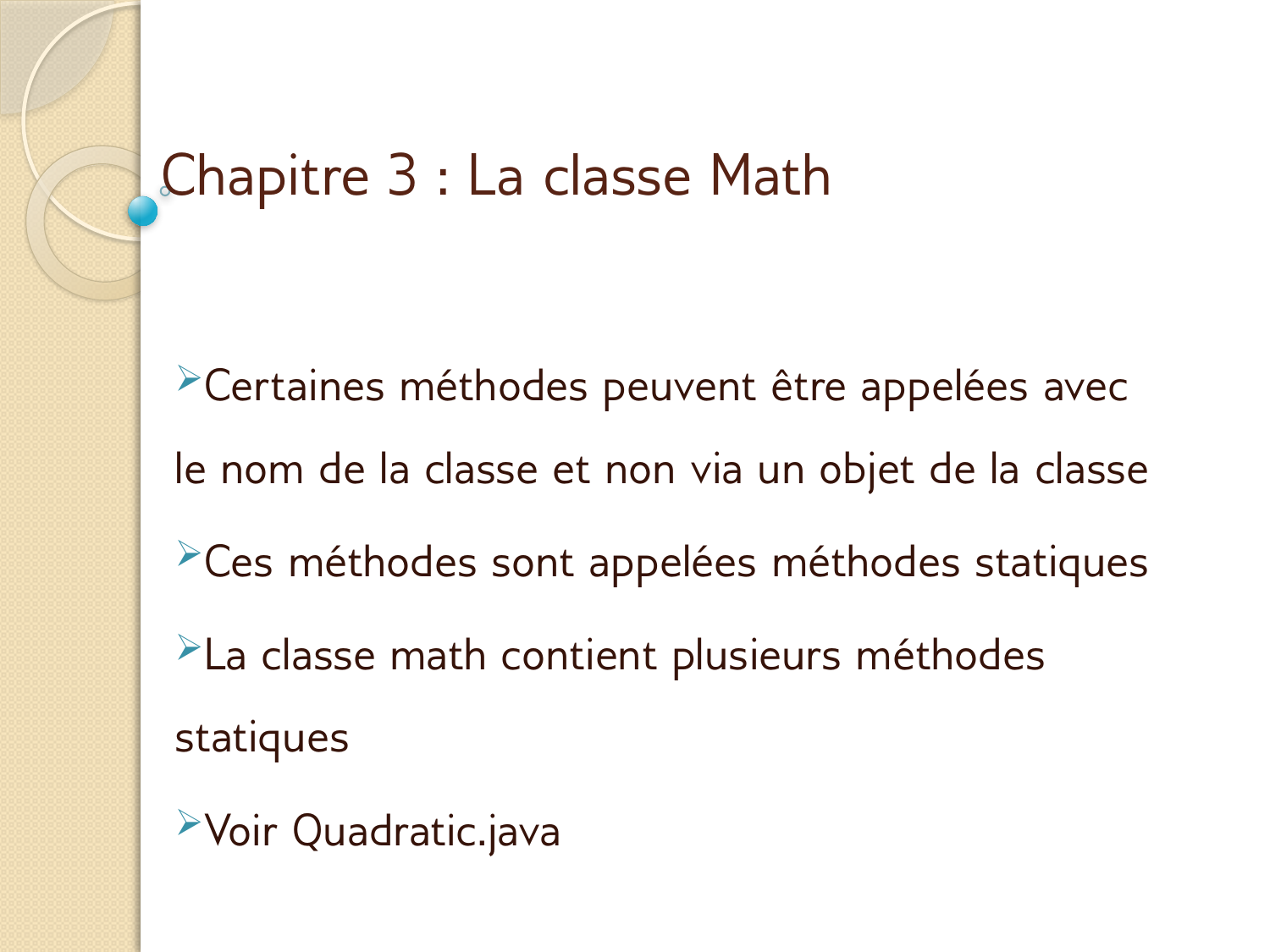

# Chapitre 3 : La classe Math
Certaines méthodes peuvent être appelées avec le nom de la classe et non via un objet de la classe
Ces méthodes sont appelées méthodes statiques
La classe math contient plusieurs méthodes statiques
Voir Quadratic.java